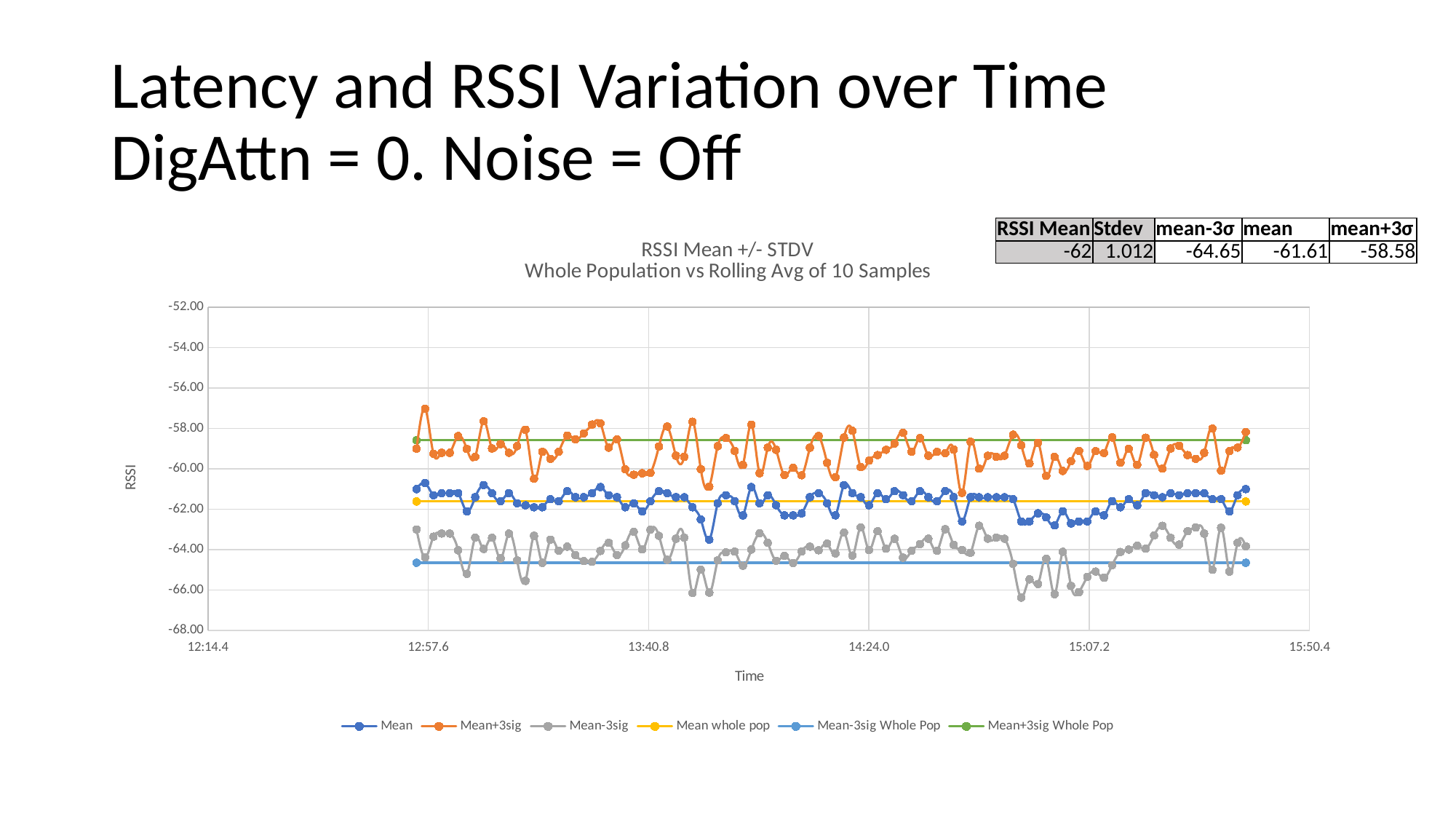

# Latency and RSSI Variation over Time DigAttn = 0. Noise = Off

### Chart: RSSI Mean +/- STDV
Whole Population vs Rolling Avg of 10 Samples

| Category |  |  |  |  |  |  |
|---|---|---|---|---|---|---|
| RSSI Mean | Stdev | mean-3σ | mean | mean+3σ |
| --- | --- | --- | --- | --- |
| -62 | 1.012 | -64.65 | -61.61 | -58.58 |